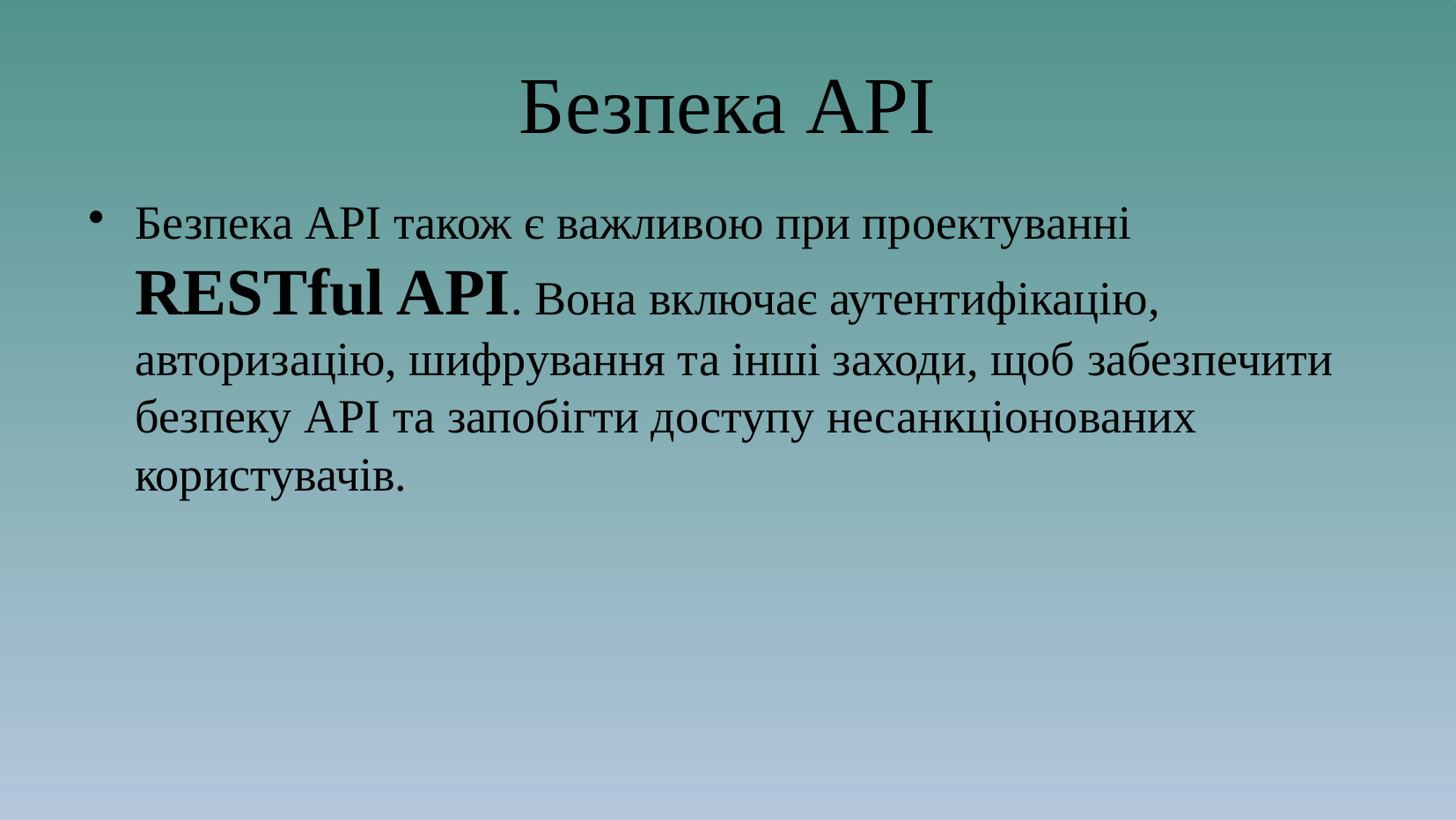

# Безпека API
Безпека API також є важливою при проектуванні RESTful API. Вона включає аутентифікацію, авторизацію, шифрування та інші заходи, щоб забезпечити безпеку API та запобігти доступу несанкціонованих користувачів.